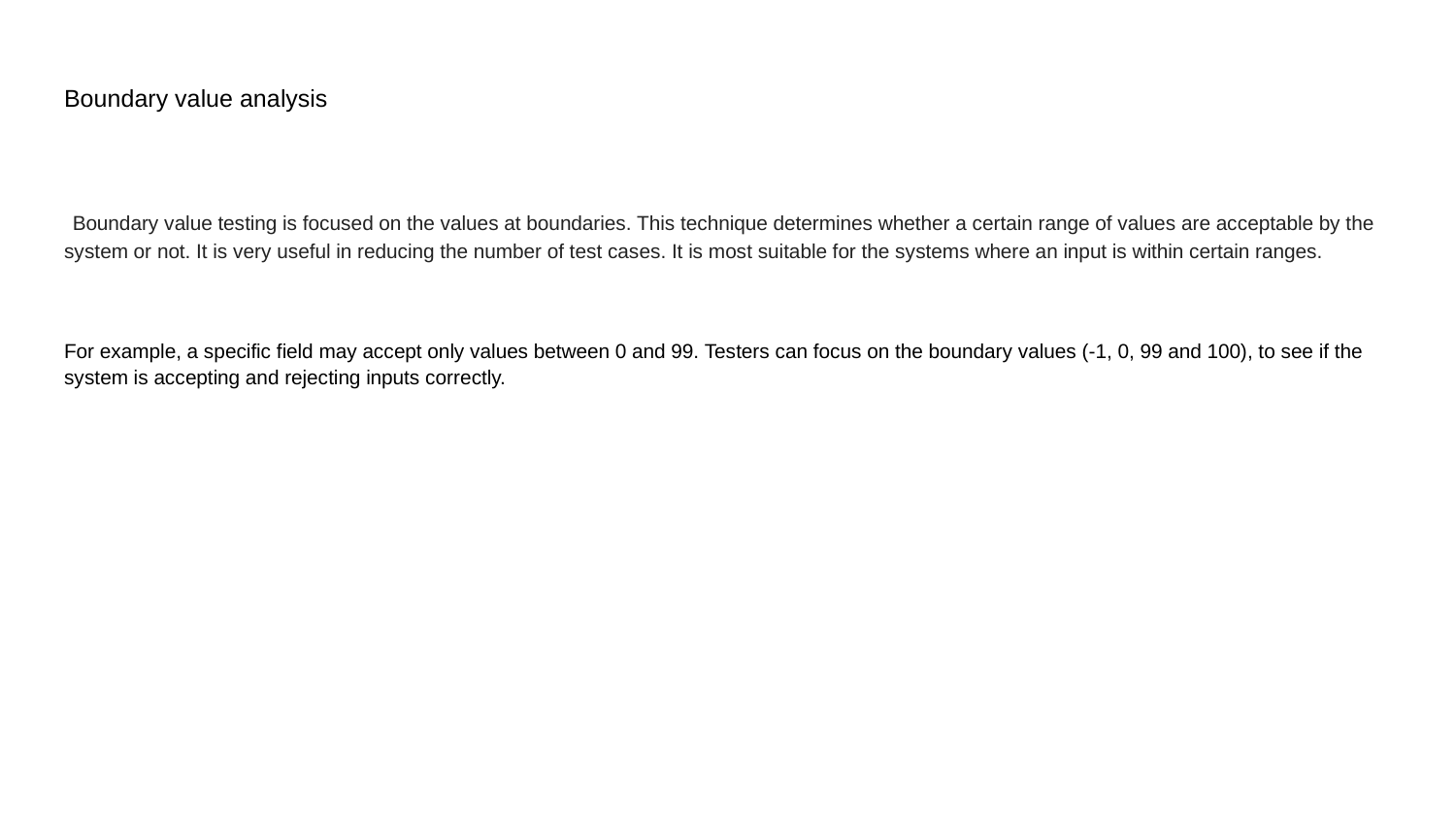

# Boundary value analysis
 Boundary value testing is focused on the values at boundaries. This technique determines whether a certain range of values are acceptable by the system or not. It is very useful in reducing the number of test cases. It is most suitable for the systems where an input is within certain ranges.

For example, a specific field may accept only values between 0 and 99. Testers can focus on the boundary values (-1, 0, 99 and 100), to see if the system is accepting and rejecting inputs correctly.